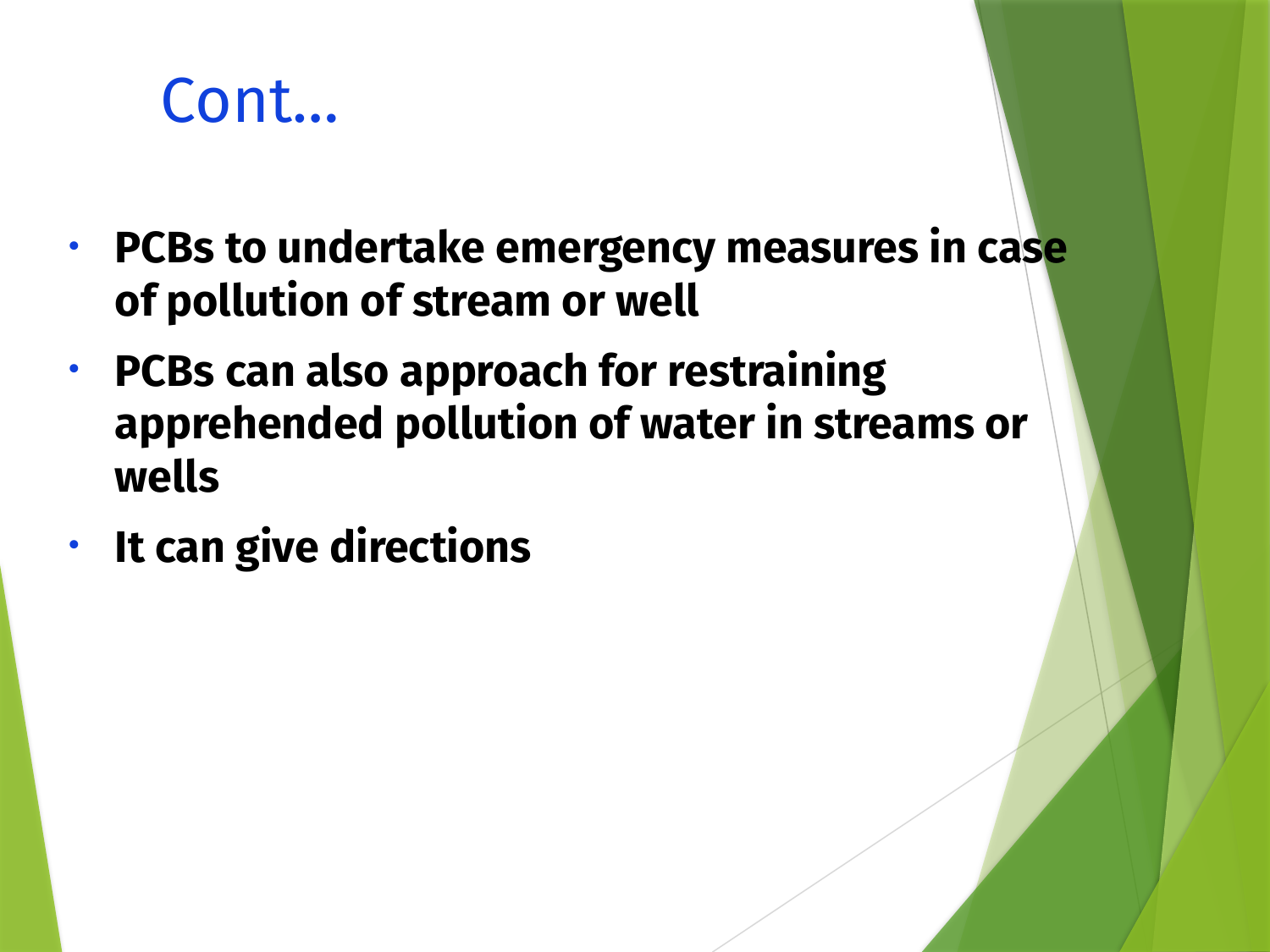

# Cont…
PCBs to undertake emergency measures in case of pollution of stream or well
PCBs can also approach for restraining apprehended pollution of water in streams or wells
It can give directions